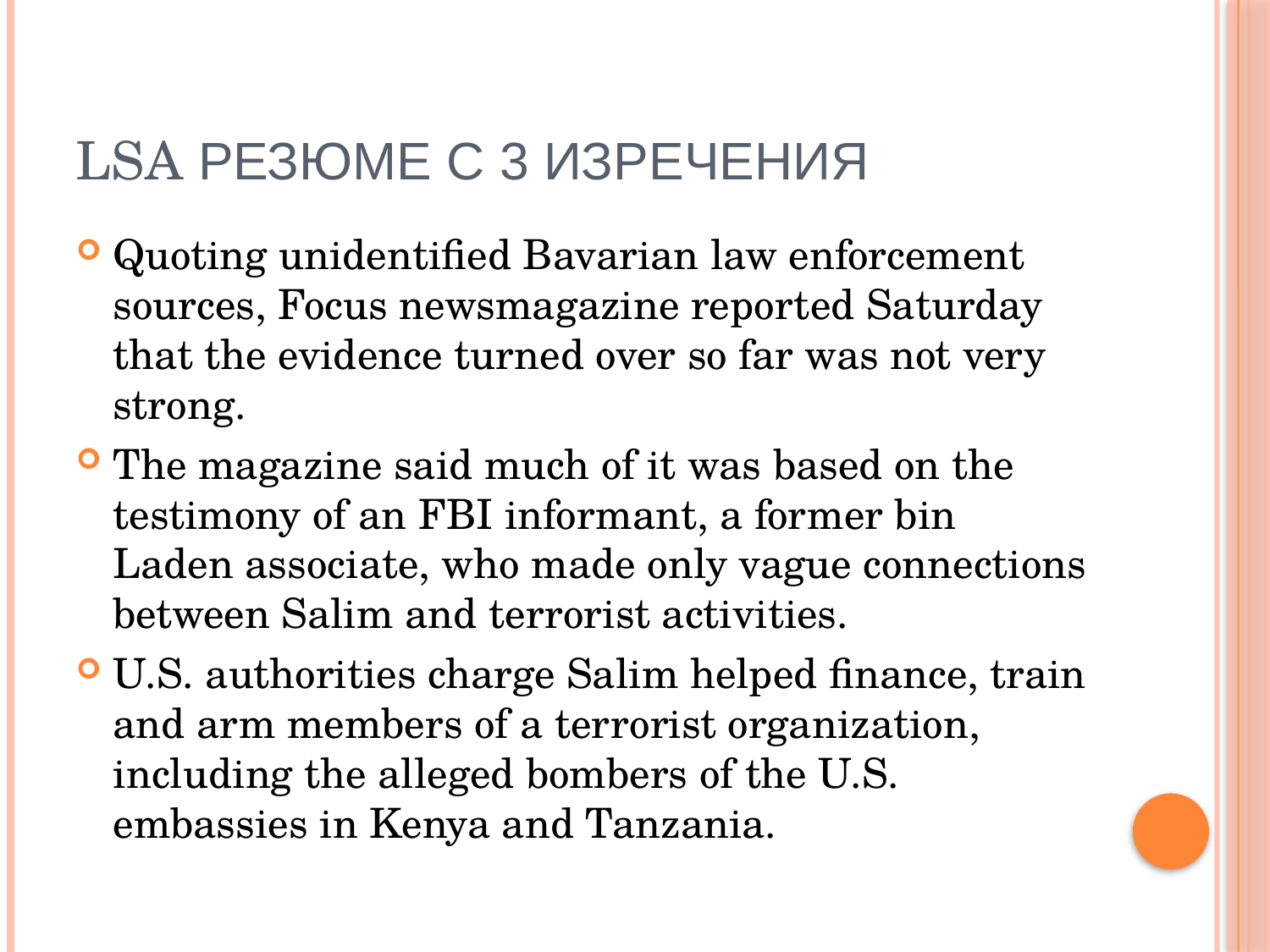

# LSA резюме с 3 изречения
Quoting unidentified Bavarian law enforcement sources, Focus newsmagazine reported Saturday that the evidence turned over so far was not very strong.
The magazine said much of it was based on the testimony of an FBI informant, a former bin Laden associate, who made only vague connections between Salim and terrorist activities.
U.S. authorities charge Salim helped finance, train and arm members of a terrorist organization, including the alleged bombers of the U.S. embassies in Kenya and Tanzania.